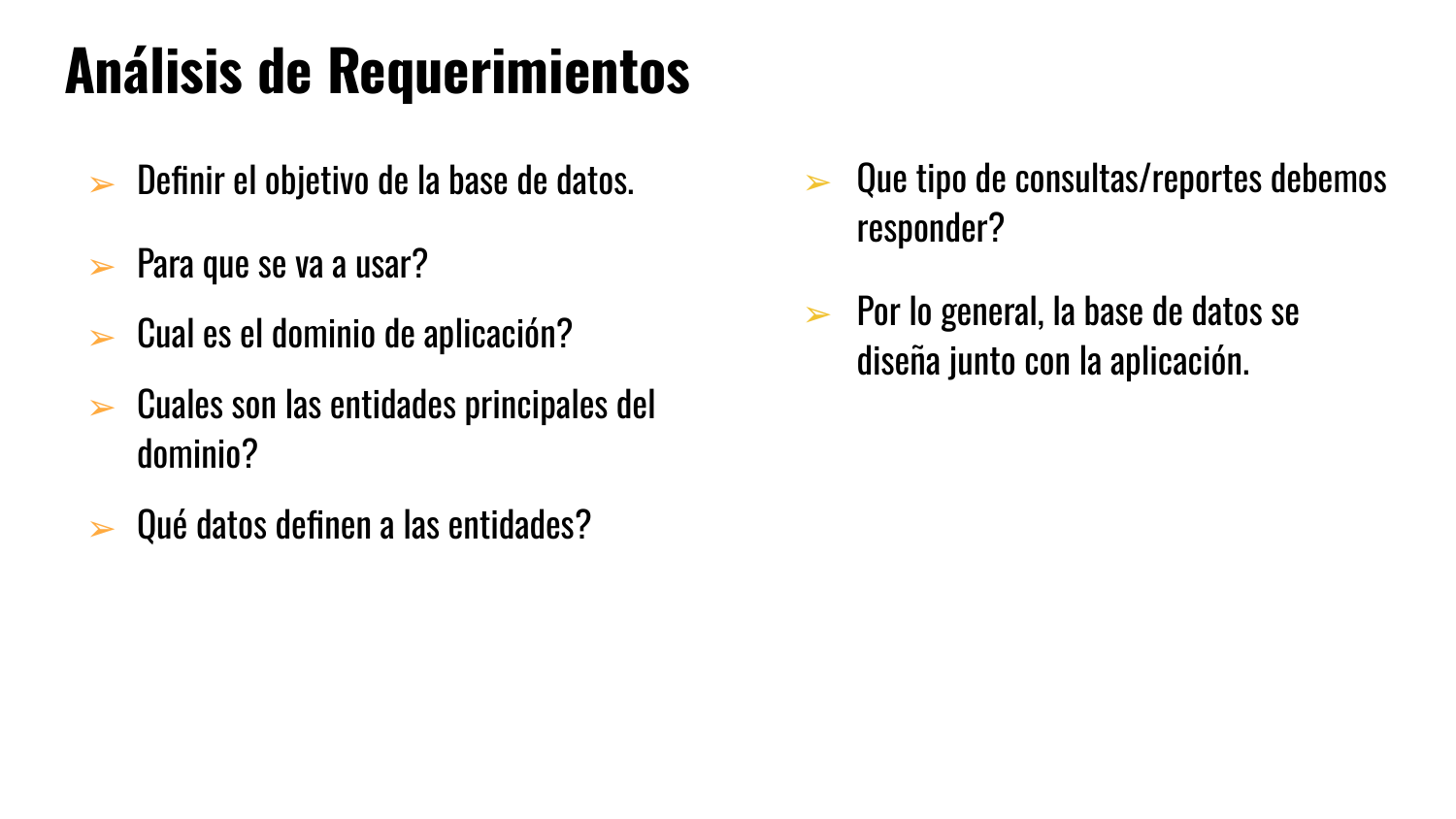

# Análisis de Requerimientos
Que tipo de consultas/reportes debemos responder?
Por lo general, la base de datos se diseña junto con la aplicación.
Definir el objetivo de la base de datos.
Para que se va a usar?
Cual es el dominio de aplicación?
Cuales son las entidades principales del dominio?
Qué datos definen a las entidades?